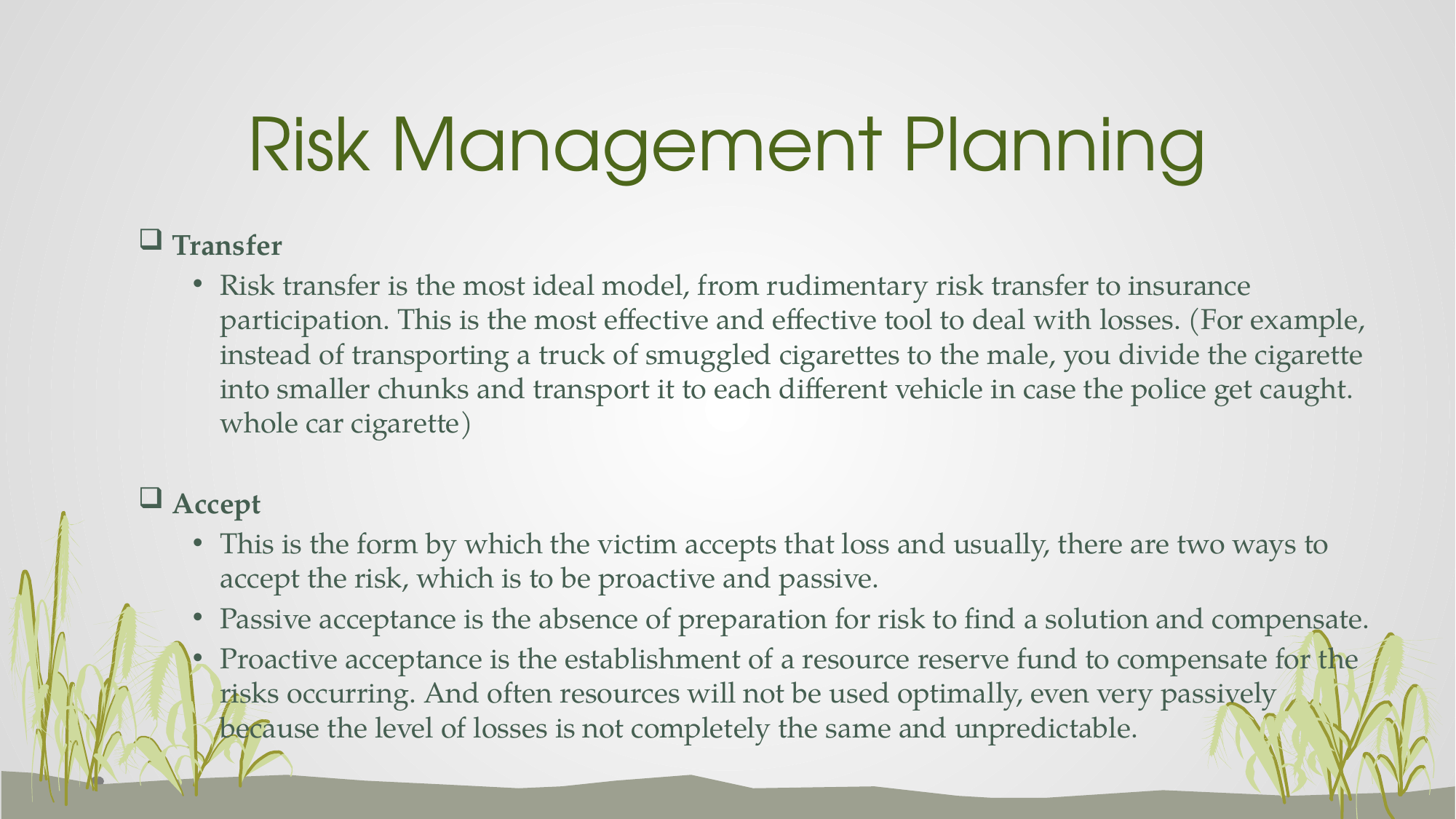

# Risk Management Planning
Transfer
Risk transfer is the most ideal model, from rudimentary risk transfer to insurance participation. This is the most effective and effective tool to deal with losses. (For example, instead of transporting a truck of smuggled cigarettes to the male, you divide the cigarette into smaller chunks and transport it to each different vehicle in case the police get caught. whole car cigarette)

Accept
This is the form by which the victim accepts that loss and usually, there are two ways to accept the risk, which is to be proactive and passive.
Passive acceptance is the absence of preparation for risk to find a solution and compensate.
Proactive acceptance is the establishment of a resource reserve fund to compensate for the risks occurring. And often resources will not be used optimally, even very passively because the level of losses is not completely the same and unpredictable.